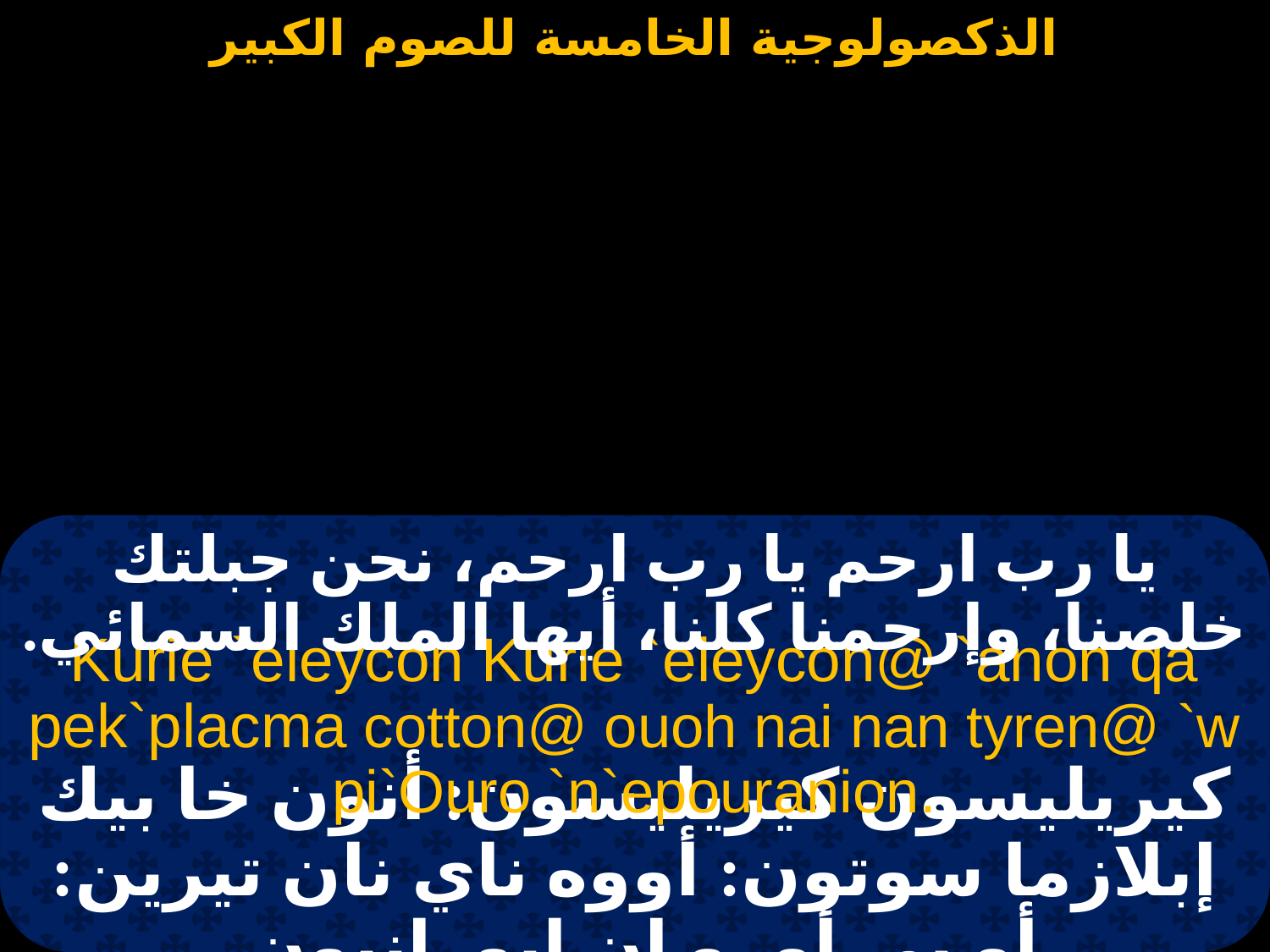

#
يا رب ارحم يا رب ارحم، نحن جبلتك خلصنا، وإرحمنا كلنا، أيها الملك السمائي.
Kurie `eleycon Kurie `eleycon@ `anon qa pek`placma cotton@ ouoh nai nan tyren@ `w pi`Ouro `n`epouranion.
كيريليسون كيريليسون: أنون خا بيك إبلازما سوتون: أووه ناي نان تيرين: أو بي أورو إن إبورانيون.